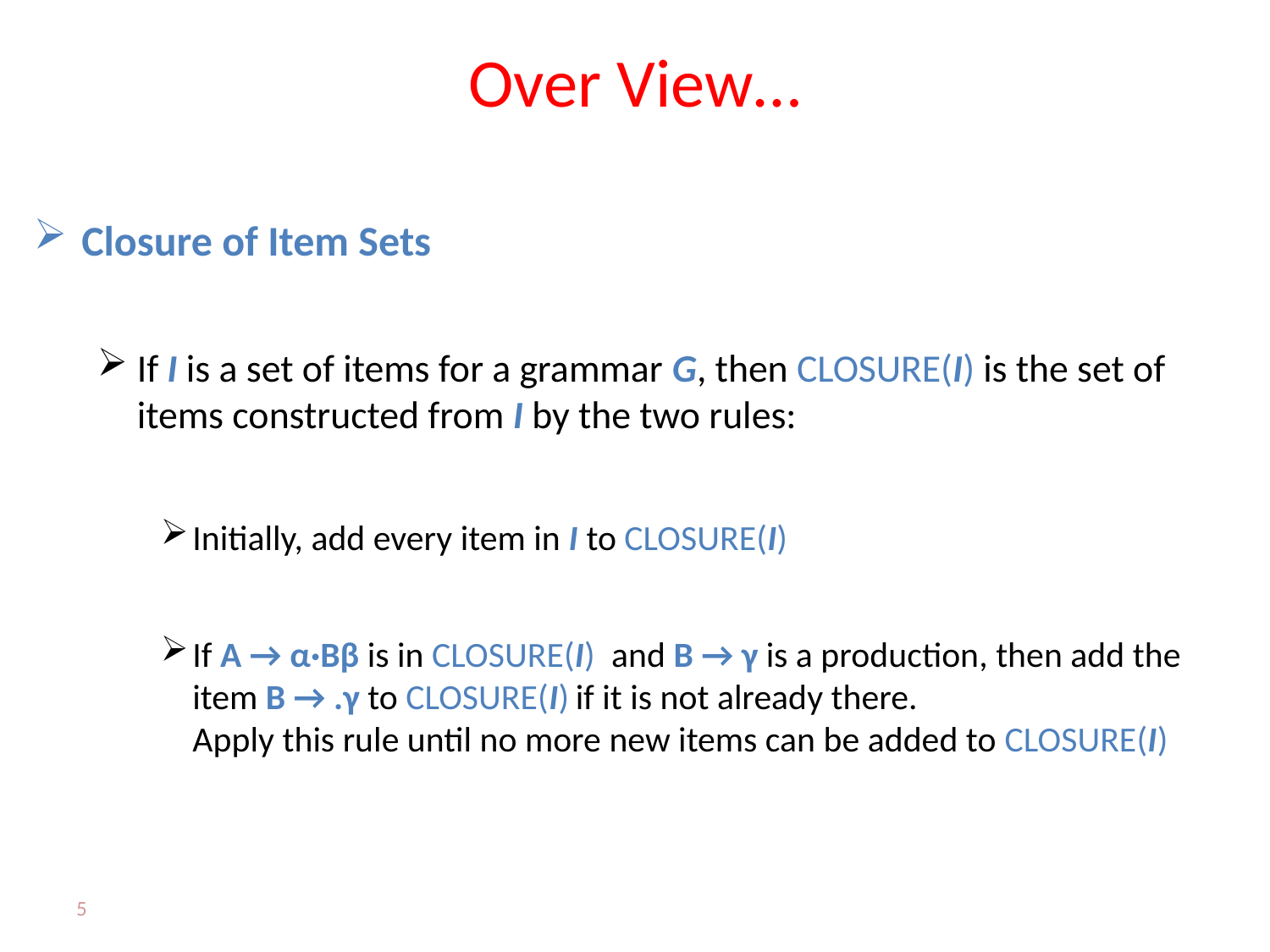

# Over View…

Closure of Item Sets

If I is a set of items for a grammar G, then CLOSURE(I) is the set of items constructed from I by the two rules:

Initially, add every item in I to CLOSURE(I)

If A → α·Bβ is in CLOSURE(I)  and B → γ is a production, then add the item B → .γ to CLOSURE(I) if it is not already there.
Apply this rule until no more new items can be added to CLOSURE(I)

5